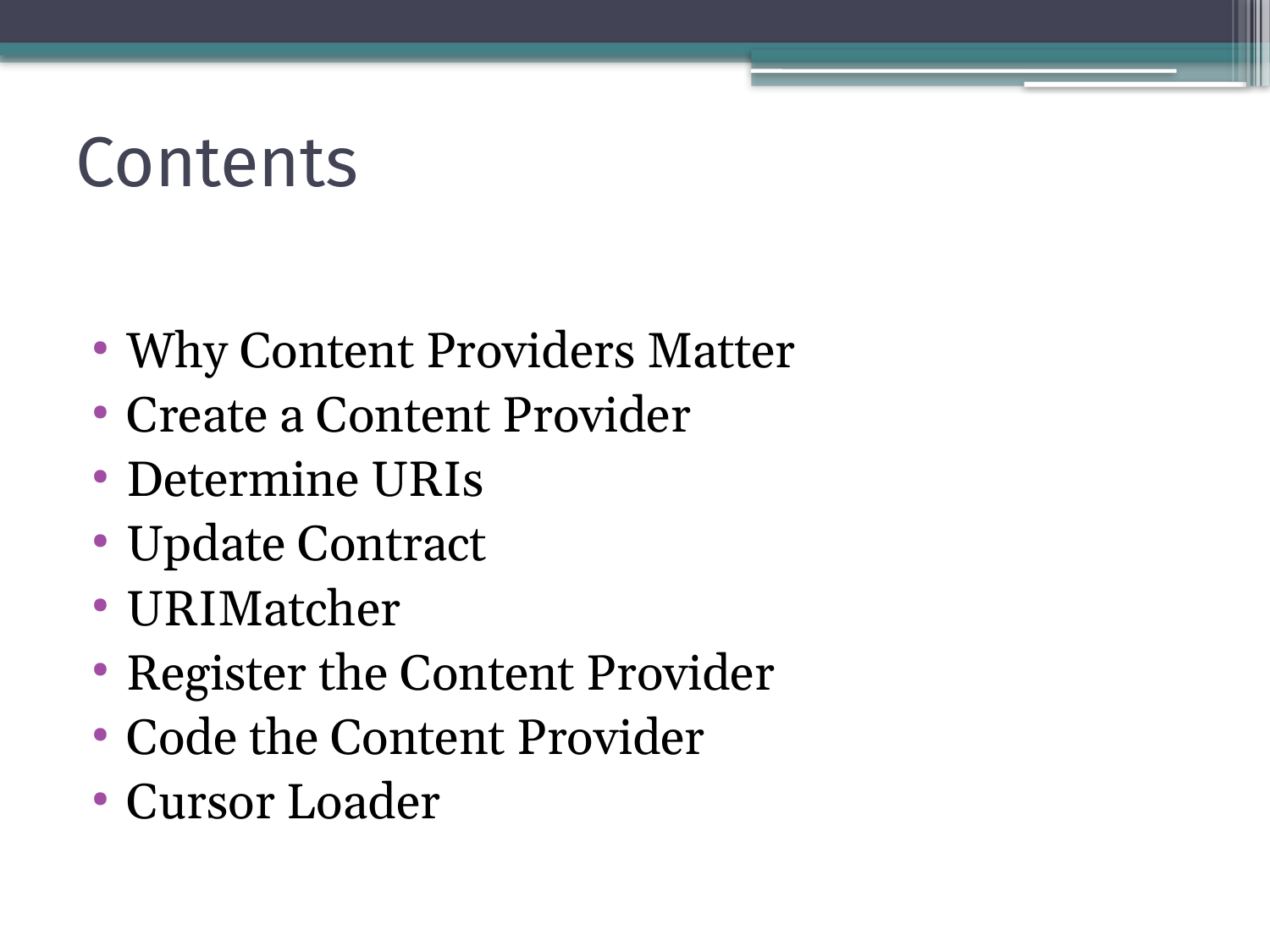

# Contents
Why Content Providers Matter
Create a Content Provider
Determine URIs
Update Contract
URIMatcher
Register the Content Provider
Code the Content Provider
Cursor Loader